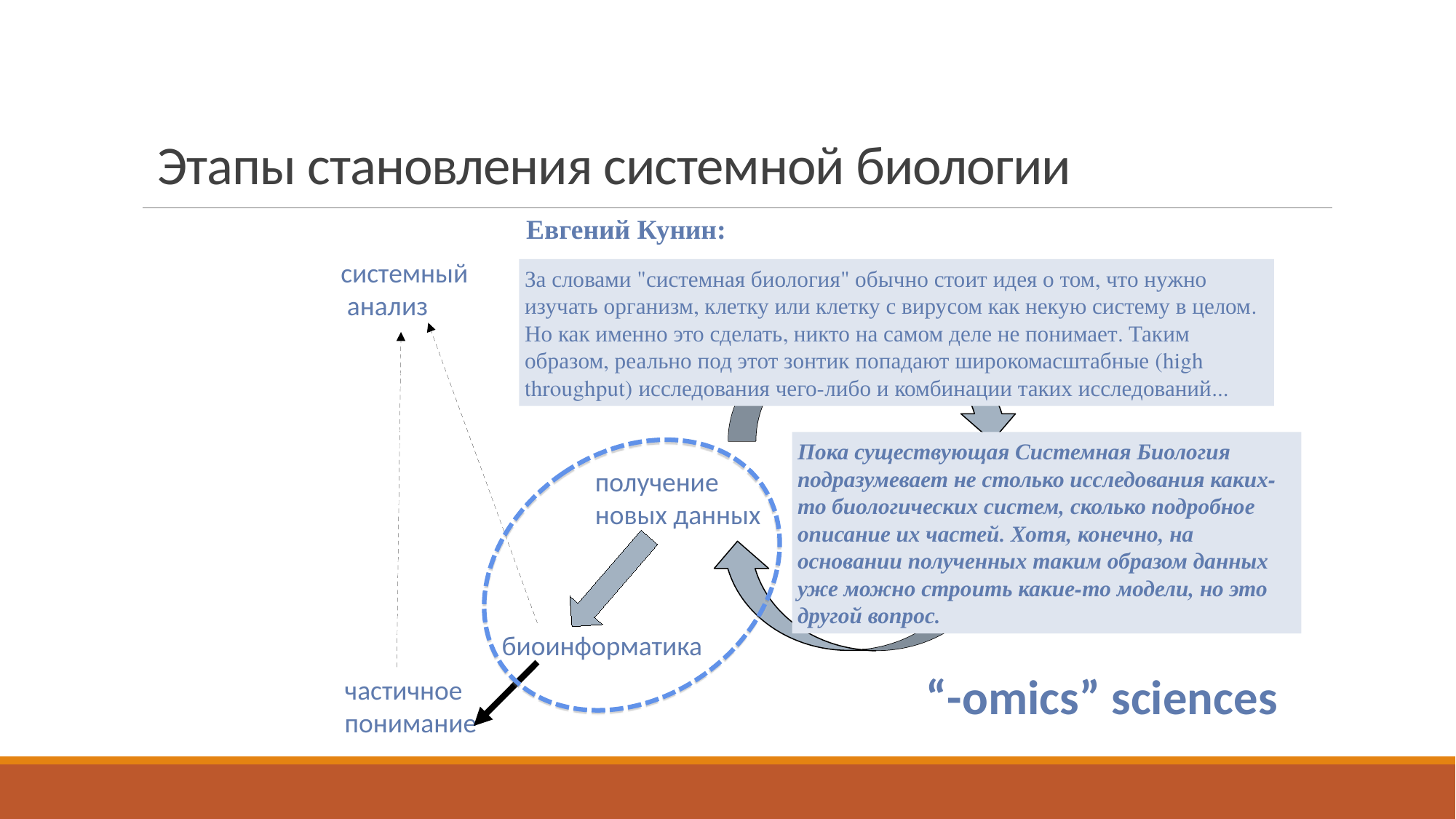

Этапы становления системной биологии
Евгений Кунин:
системный
 анализ
За словами "системная биология" обычно стоит идея о том, что нужно изучать организм, клетку или клетку с вирусом как некую систему в целом. Но как именно это сделать, никто на самом деле не понимает. Таким образом, реально под этот зонтик попадают широкомасштабные (high throughput) исследования чего-либо и комбинации таких исследований...

Пока существующая Системная Биология подразумевает не столько исследования каких-то биологических систем, сколько подробное описание их частей. Хотя, конечно, на основании полученных таким образом данных уже можно строить какие-то модели, но это другой вопрос.

“-omics” sciences
получение
новых данных
развитие
новых технологий

биоинформатика

частичное
понимание